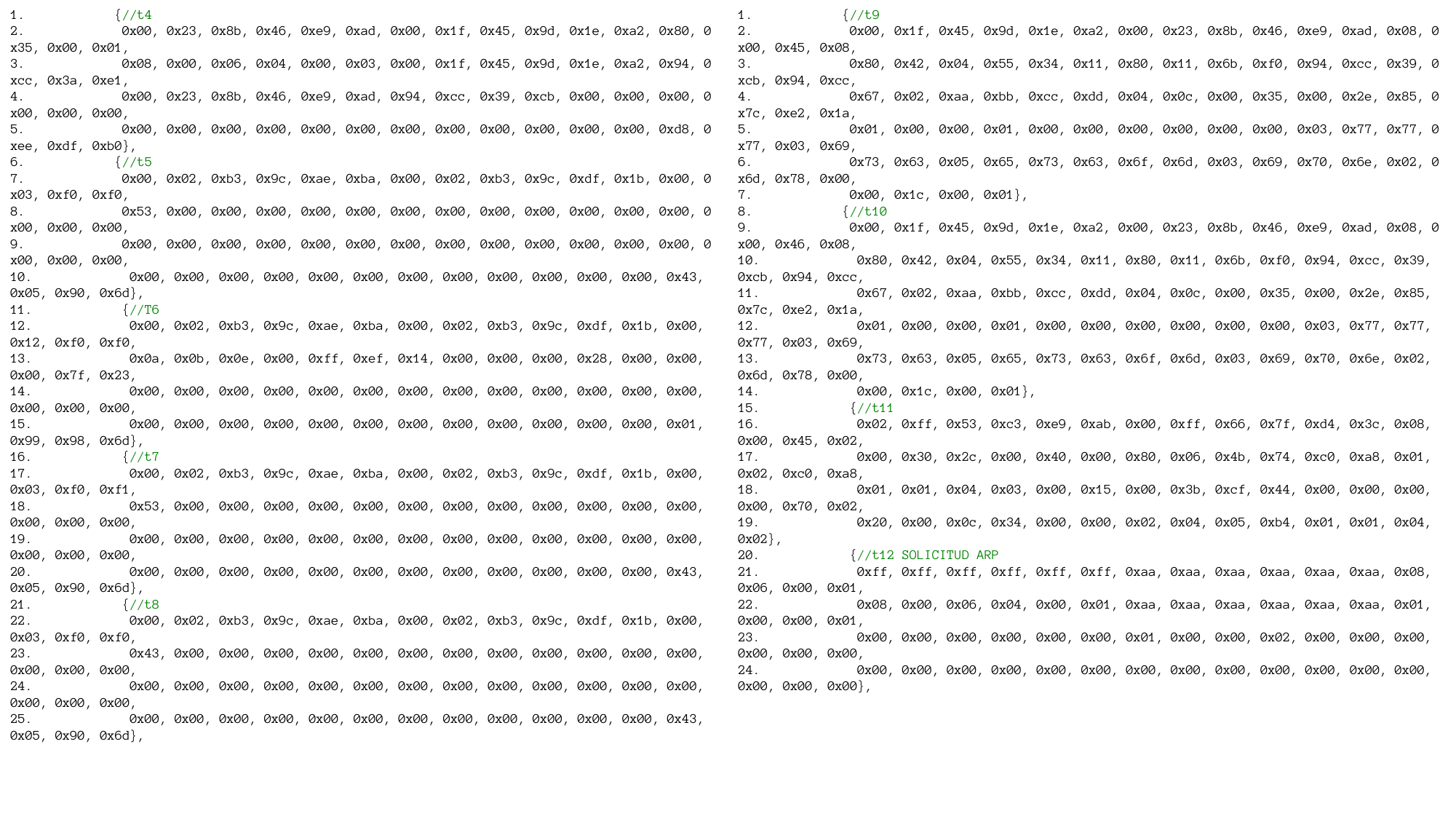

{//t4
             0x00, 0x23, 0x8b, 0x46, 0xe9, 0xad, 0x00, 0x1f, 0x45, 0x9d, 0x1e, 0xa2, 0x80, 0x35, 0x00, 0x01,
             0x08, 0x00, 0x06, 0x04, 0x00, 0x03, 0x00, 0x1f, 0x45, 0x9d, 0x1e, 0xa2, 0x94, 0xcc, 0x3a, 0xe1,
             0x00, 0x23, 0x8b, 0x46, 0xe9, 0xad, 0x94, 0xcc, 0x39, 0xcb, 0x00, 0x00, 0x00, 0x00, 0x00, 0x00,
             0x00, 0x00, 0x00, 0x00, 0x00, 0x00, 0x00, 0x00, 0x00, 0x00, 0x00, 0x00, 0xd8, 0xee, 0xdf, 0xb0},
            {//t5
             0x00, 0x02, 0xb3, 0x9c, 0xae, 0xba, 0x00, 0x02, 0xb3, 0x9c, 0xdf, 0x1b, 0x00, 0x03, 0xf0, 0xf0,
             0x53, 0x00, 0x00, 0x00, 0x00, 0x00, 0x00, 0x00, 0x00, 0x00, 0x00, 0x00, 0x00, 0x00, 0x00, 0x00,
             0x00, 0x00, 0x00, 0x00, 0x00, 0x00, 0x00, 0x00, 0x00, 0x00, 0x00, 0x00, 0x00, 0x00, 0x00, 0x00,
             0x00, 0x00, 0x00, 0x00, 0x00, 0x00, 0x00, 0x00, 0x00, 0x00, 0x00, 0x00, 0x43, 0x05, 0x90, 0x6d},
            {//T6
             0x00, 0x02, 0xb3, 0x9c, 0xae, 0xba, 0x00, 0x02, 0xb3, 0x9c, 0xdf, 0x1b, 0x00, 0x12, 0xf0, 0xf0,
             0x0a, 0x0b, 0x0e, 0x00, 0xff, 0xef, 0x14, 0x00, 0x00, 0x00, 0x28, 0x00, 0x00, 0x00, 0x7f, 0x23,
             0x00, 0x00, 0x00, 0x00, 0x00, 0x00, 0x00, 0x00, 0x00, 0x00, 0x00, 0x00, 0x00, 0x00, 0x00, 0x00,
             0x00, 0x00, 0x00, 0x00, 0x00, 0x00, 0x00, 0x00, 0x00, 0x00, 0x00, 0x00, 0x01, 0x99, 0x98, 0x6d},
            {//t7
             0x00, 0x02, 0xb3, 0x9c, 0xae, 0xba, 0x00, 0x02, 0xb3, 0x9c, 0xdf, 0x1b, 0x00, 0x03, 0xf0, 0xf1,
             0x53, 0x00, 0x00, 0x00, 0x00, 0x00, 0x00, 0x00, 0x00, 0x00, 0x00, 0x00, 0x00, 0x00, 0x00, 0x00,
             0x00, 0x00, 0x00, 0x00, 0x00, 0x00, 0x00, 0x00, 0x00, 0x00, 0x00, 0x00, 0x00, 0x00, 0x00, 0x00,
             0x00, 0x00, 0x00, 0x00, 0x00, 0x00, 0x00, 0x00, 0x00, 0x00, 0x00, 0x00, 0x43, 0x05, 0x90, 0x6d},
            {//t8
             0x00, 0x02, 0xb3, 0x9c, 0xae, 0xba, 0x00, 0x02, 0xb3, 0x9c, 0xdf, 0x1b, 0x00, 0x03, 0xf0, 0xf0,
             0x43, 0x00, 0x00, 0x00, 0x00, 0x00, 0x00, 0x00, 0x00, 0x00, 0x00, 0x00, 0x00, 0x00, 0x00, 0x00,
             0x00, 0x00, 0x00, 0x00, 0x00, 0x00, 0x00, 0x00, 0x00, 0x00, 0x00, 0x00, 0x00, 0x00, 0x00, 0x00,
             0x00, 0x00, 0x00, 0x00, 0x00, 0x00, 0x00, 0x00, 0x00, 0x00, 0x00, 0x00, 0x43, 0x05, 0x90, 0x6d},
            {//t9
             0x00, 0x1f, 0x45, 0x9d, 0x1e, 0xa2, 0x00, 0x23, 0x8b, 0x46, 0xe9, 0xad, 0x08, 0x00, 0x45, 0x08,
             0x80, 0x42, 0x04, 0x55, 0x34, 0x11, 0x80, 0x11, 0x6b, 0xf0, 0x94, 0xcc, 0x39, 0xcb, 0x94, 0xcc,
             0x67, 0x02, 0xaa, 0xbb, 0xcc, 0xdd, 0x04, 0x0c, 0x00, 0x35, 0x00, 0x2e, 0x85, 0x7c, 0xe2, 0x1a,
             0x01, 0x00, 0x00, 0x01, 0x00, 0x00, 0x00, 0x00, 0x00, 0x00, 0x03, 0x77, 0x77, 0x77, 0x03, 0x69,
             0x73, 0x63, 0x05, 0x65, 0x73, 0x63, 0x6f, 0x6d, 0x03, 0x69, 0x70, 0x6e, 0x02, 0x6d, 0x78, 0x00,
             0x00, 0x1c, 0x00, 0x01},
            {//t10
             0x00, 0x1f, 0x45, 0x9d, 0x1e, 0xa2, 0x00, 0x23, 0x8b, 0x46, 0xe9, 0xad, 0x08, 0x00, 0x46, 0x08,
             0x80, 0x42, 0x04, 0x55, 0x34, 0x11, 0x80, 0x11, 0x6b, 0xf0, 0x94, 0xcc, 0x39, 0xcb, 0x94, 0xcc,
             0x67, 0x02, 0xaa, 0xbb, 0xcc, 0xdd, 0x04, 0x0c, 0x00, 0x35, 0x00, 0x2e, 0x85, 0x7c, 0xe2, 0x1a,
             0x01, 0x00, 0x00, 0x01, 0x00, 0x00, 0x00, 0x00, 0x00, 0x00, 0x03, 0x77, 0x77, 0x77, 0x03, 0x69,
             0x73, 0x63, 0x05, 0x65, 0x73, 0x63, 0x6f, 0x6d, 0x03, 0x69, 0x70, 0x6e, 0x02, 0x6d, 0x78, 0x00,
             0x00, 0x1c, 0x00, 0x01},
            {//t11
             0x02, 0xff, 0x53, 0xc3, 0xe9, 0xab, 0x00, 0xff, 0x66, 0x7f, 0xd4, 0x3c, 0x08, 0x00, 0x45, 0x02,
             0x00, 0x30, 0x2c, 0x00, 0x40, 0x00, 0x80, 0x06, 0x4b, 0x74, 0xc0, 0xa8, 0x01, 0x02, 0xc0, 0xa8,
             0x01, 0x01, 0x04, 0x03, 0x00, 0x15, 0x00, 0x3b, 0xcf, 0x44, 0x00, 0x00, 0x00, 0x00, 0x70, 0x02,
             0x20, 0x00, 0x0c, 0x34, 0x00, 0x00, 0x02, 0x04, 0x05, 0xb4, 0x01, 0x01, 0x04, 0x02},
            {//t12 SOLICITUD ARP
             0xff, 0xff, 0xff, 0xff, 0xff, 0xff, 0xaa, 0xaa, 0xaa, 0xaa, 0xaa, 0xaa, 0x08, 0x06, 0x00, 0x01,
             0x08, 0x00, 0x06, 0x04, 0x00, 0x01, 0xaa, 0xaa, 0xaa, 0xaa, 0xaa, 0xaa, 0x01, 0x00, 0x00, 0x01,
             0x00, 0x00, 0x00, 0x00, 0x00, 0x00, 0x01, 0x00, 0x00, 0x02, 0x00, 0x00, 0x00, 0x00, 0x00, 0x00,
             0x00, 0x00, 0x00, 0x00, 0x00, 0x00, 0x00, 0x00, 0x00, 0x00, 0x00, 0x00, 0x00, 0x00, 0x00, 0x00},